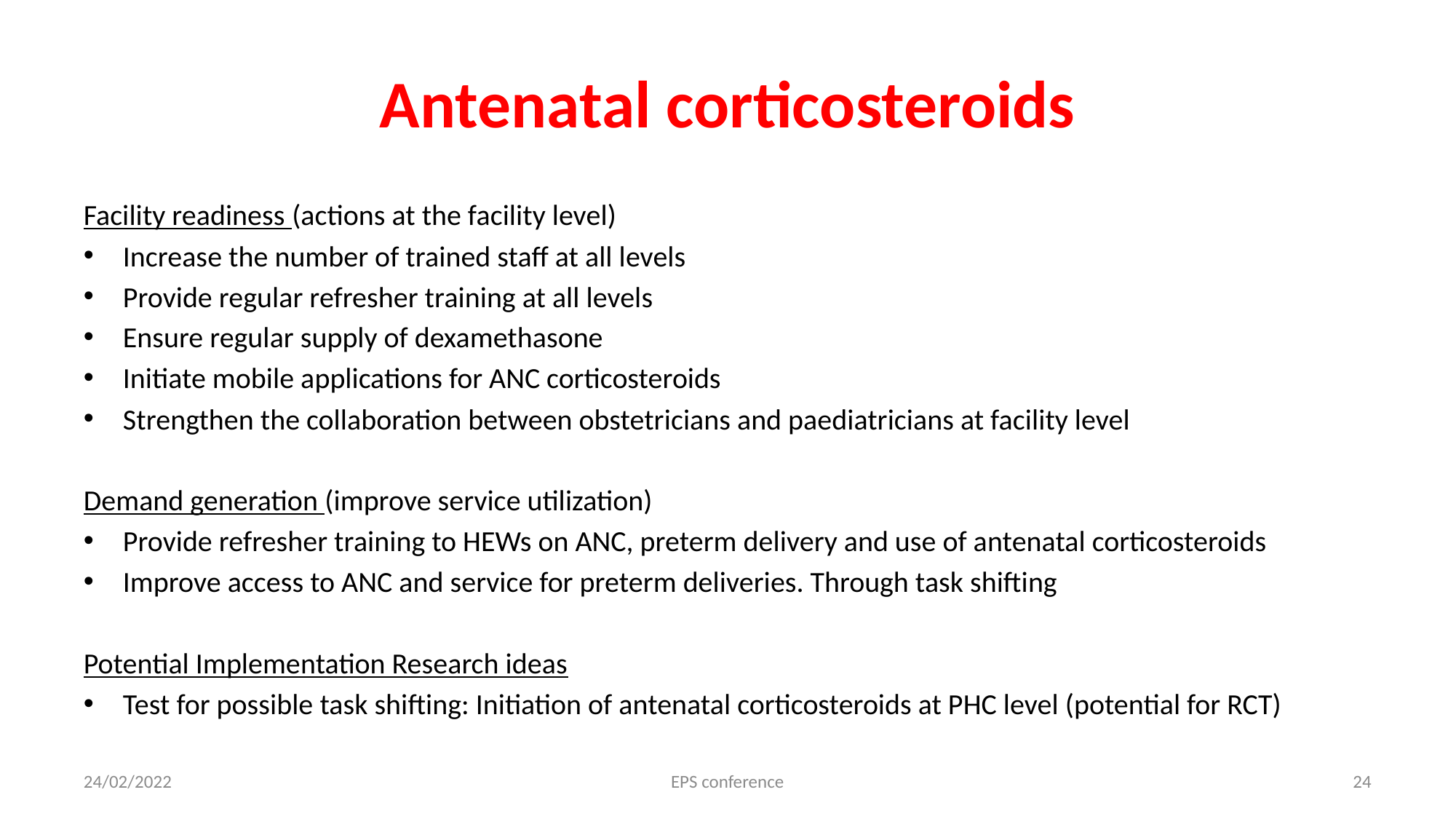

# Antenatal corticosteroids
Facility readiness (actions at the facility level)
Increase the number of trained staff at all levels
Provide regular refresher training at all levels
Ensure regular supply of dexamethasone
Initiate mobile applications for ANC corticosteroids
Strengthen the collaboration between obstetricians and paediatricians at facility level

Demand generation (improve service utilization)
Provide refresher training to HEWs on ANC, preterm delivery and use of antenatal corticosteroids
Improve access to ANC and service for preterm deliveries. Through task shifting

Potential Implementation Research ideas
Test for possible task shifting: Initiation of antenatal corticosteroids at PHC level (potential for RCT)

24/02/2022
EPS conference
24